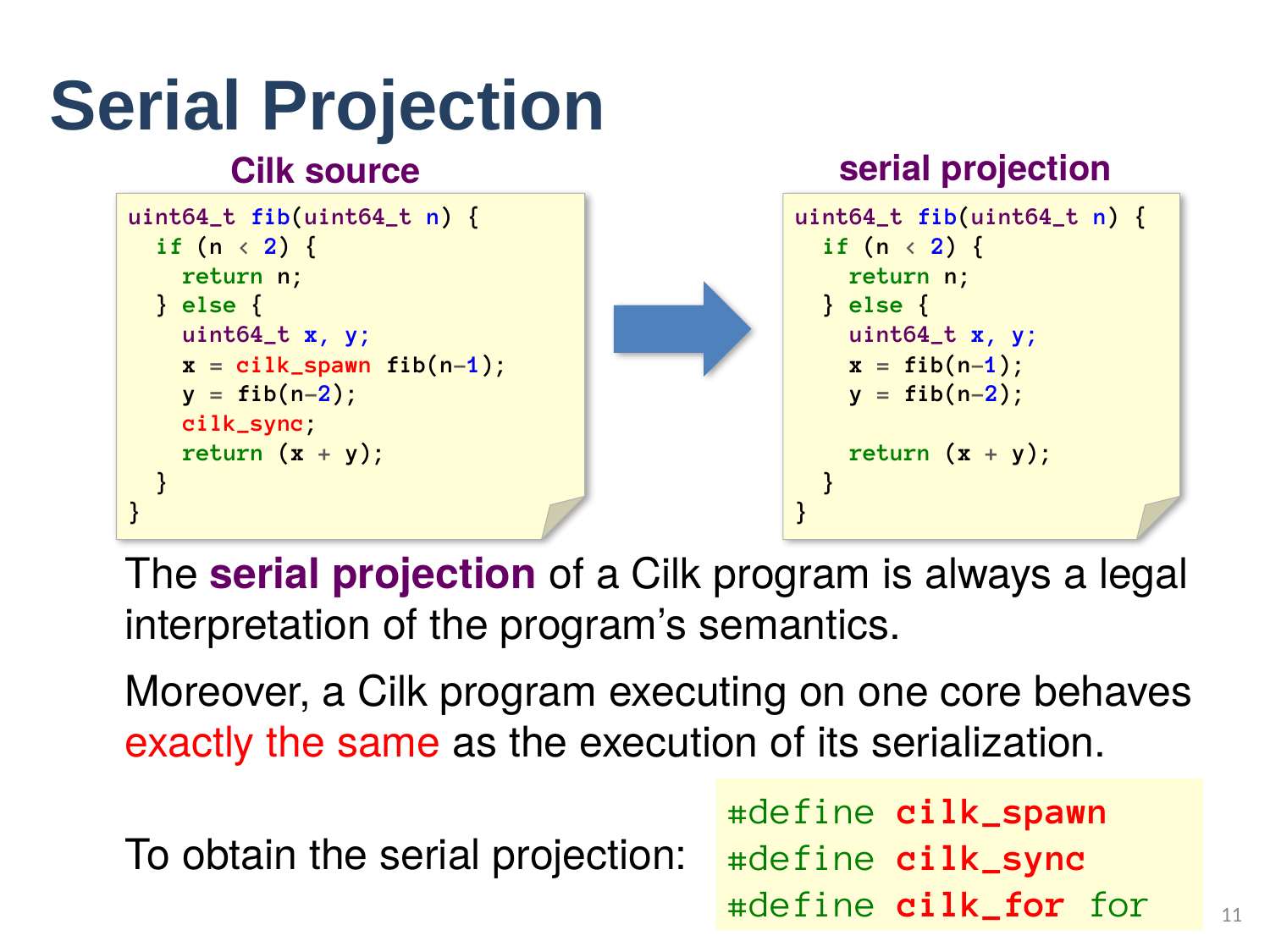

# Serial Projection
serial projection
Cilk source
uint64_t fib(uint64_t n) {
  if (n < 2) {
    return n;
  } else {
    uint64_t x, y;
    x = fib(n-1);
    y = fib(n-2);

    return (x + y);
  }
}

uint64_t fib(uint64_t n) {
  if (n < 2) {
    return n;
  } else {
    uint64_t x, y;
    x = cilk_spawn fib(n-1);
    y = fib(n-2);
    cilk_sync;
    return (x + y);
  }
}

The serial projection of a Cilk program is always a legal interpretation of the program’s semantics.
Moreover, a Cilk program executing on one core behaves exactly the same as the execution of its serialization.
#define cilk_spawn
#define cilk_sync
#define cilk_for for
To obtain the serial projection:
11